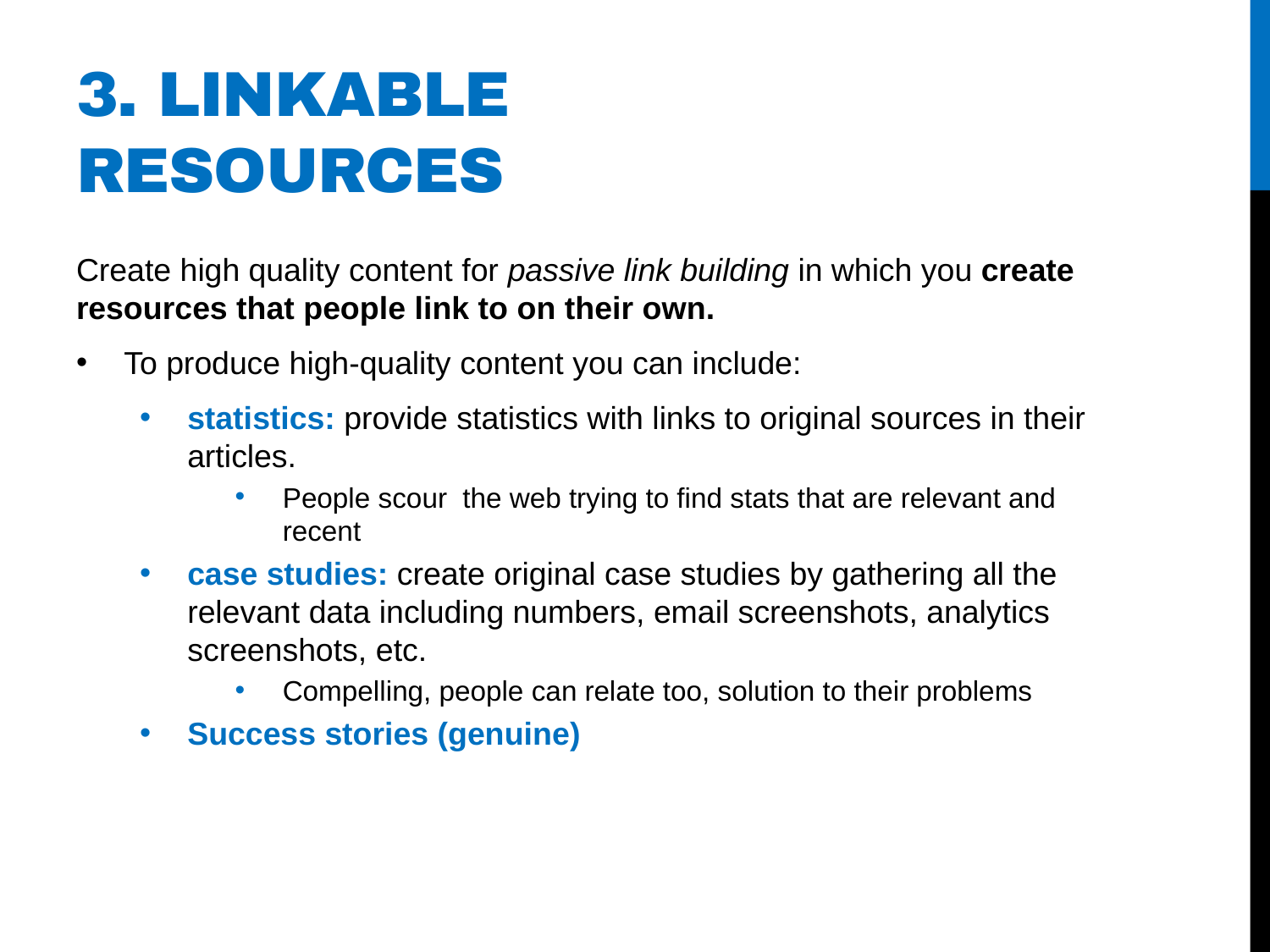

# 3. Linkable resources
Create high quality content for passive link building in which you create resources that people link to on their own.
To produce high-quality content you can include:
statistics: provide statistics with links to original sources in their articles.
People scour  the web trying to find stats that are relevant and recent
case studies: create original case studies by gathering all the relevant data including numbers, email screenshots, analytics screenshots, etc.
Compelling, people can relate too, solution to their problems
Success stories (genuine)